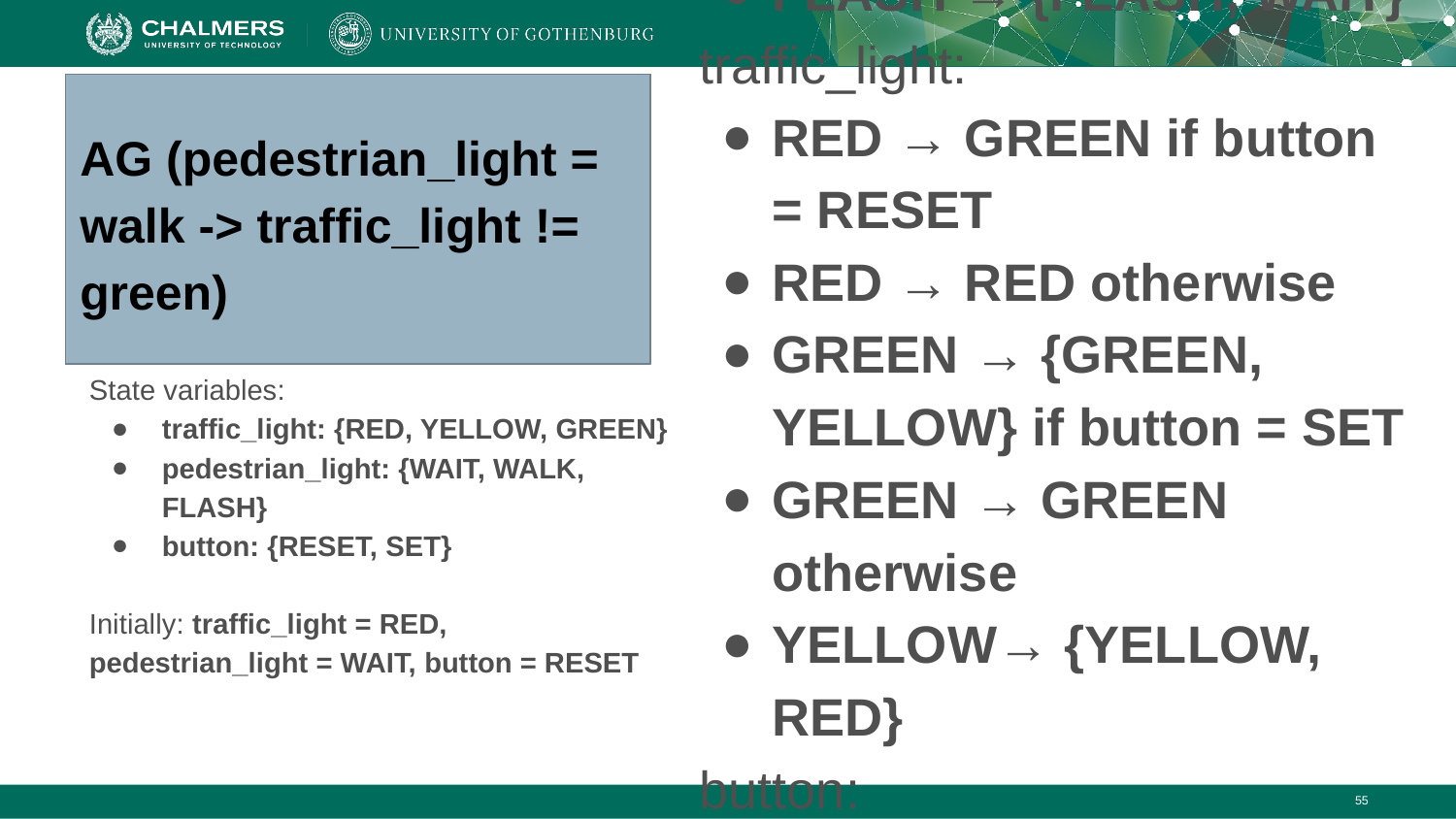

Formulate a safety property in CTL.
AG (pedestrian_light = walk -> traffic_light != green)
# Question 12
Transitions:
pedestrian_light:
WAIT → WALK if traffic_light = RED
WAIT → WAIT otherwise
WALK → {WALK, FLASH}
FLASH → {FLASH, WAIT}
traffic_light:
RED → GREEN if button = RESET
RED → RED otherwise
GREEN → {GREEN, YELLOW} if button = SET
GREEN → GREEN otherwise
YELLOW→ {YELLOW, RED}
button:
SET → RESET if pedestrian_light = WALK
SET → SET otherwise
RESET → {RESET, SET} if traffic_light = GREEN
RESET → RESET otherwise

Traffic-light controller, with a pedestrian crossing and a button to request right-of-way to cross the road.

State variables:
traffic_light: {RED, YELLOW, GREEN}
pedestrian_light: {WAIT, WALK, FLASH}
button: {RESET, SET}

Initially: traffic_light = RED, pedestrian_light = WAIT, button = RESET
55